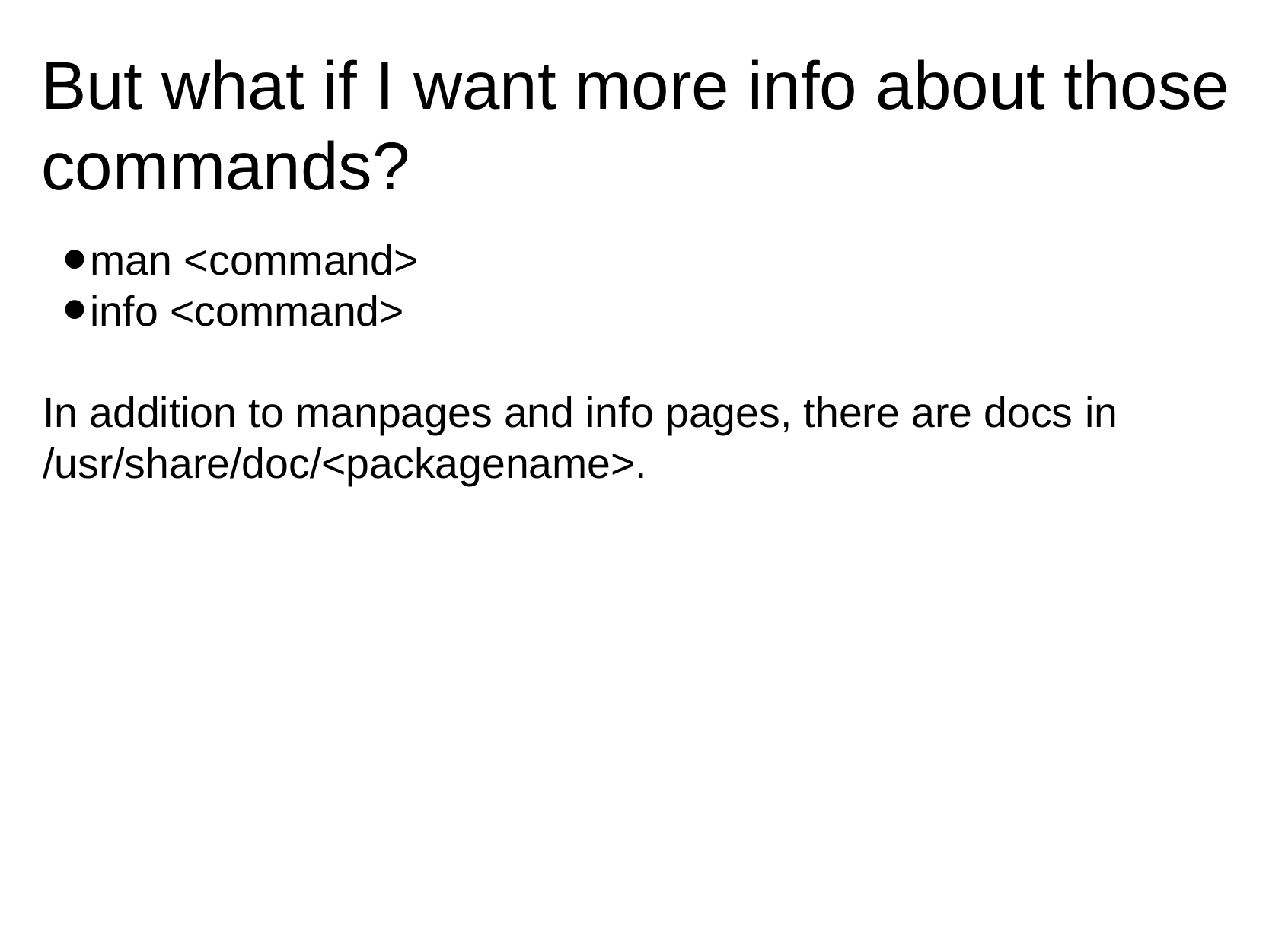

# But what if I want more info about those commands?
man <command>
info <command>

In addition to manpages and info pages, there are docs in /usr/share/doc/<packagename>.